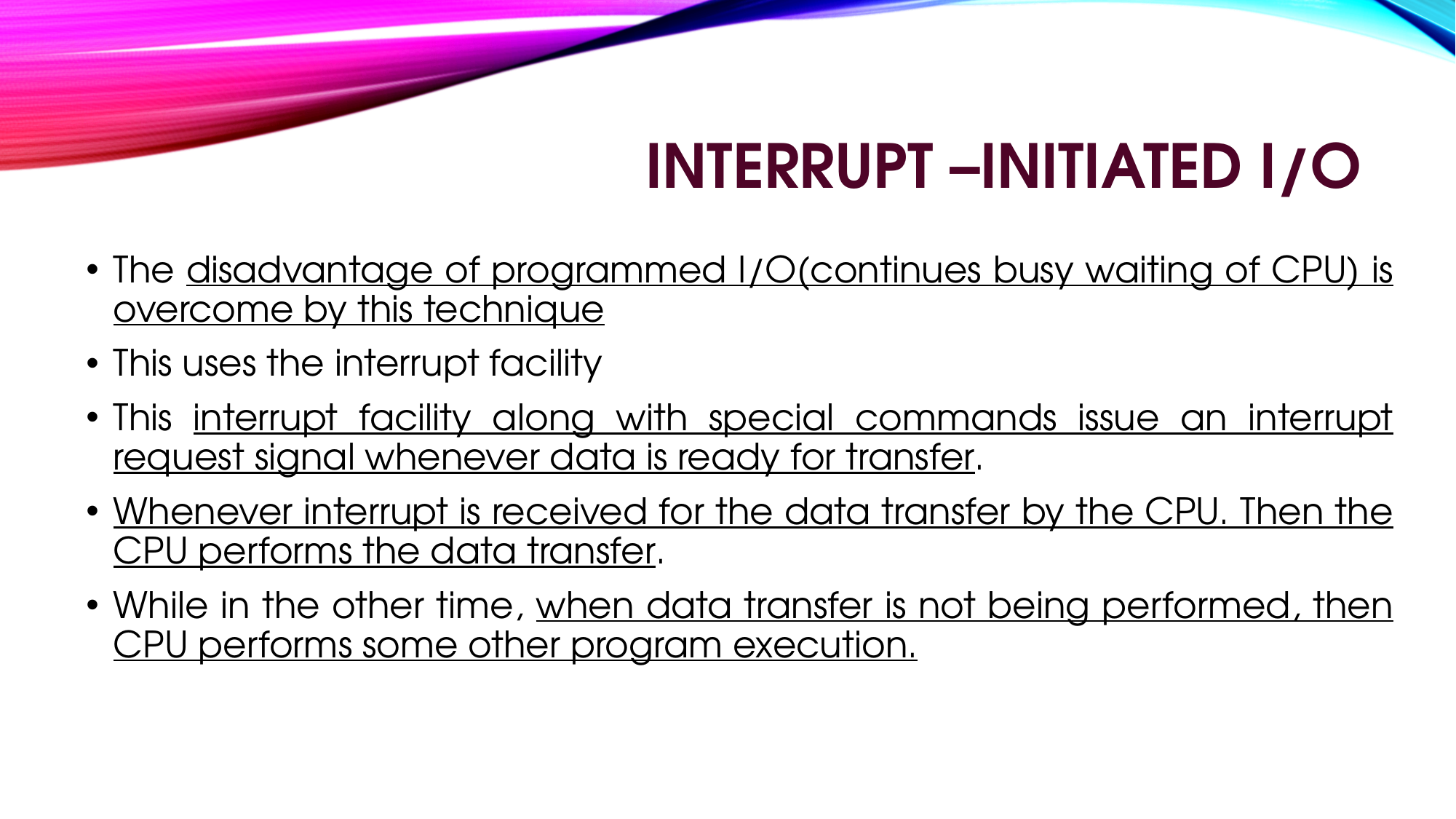

# Interrupt –initiated I/O
The disadvantage of programmed I/O(continues busy waiting of CPU) is overcome by this technique
This uses the interrupt facility
This interrupt facility along with special commands issue an interrupt request signal whenever data is ready for transfer.
Whenever interrupt is received for the data transfer by the CPU. Then the CPU performs the data transfer.
While in the other time, when data transfer is not being performed, then CPU performs some other program execution.